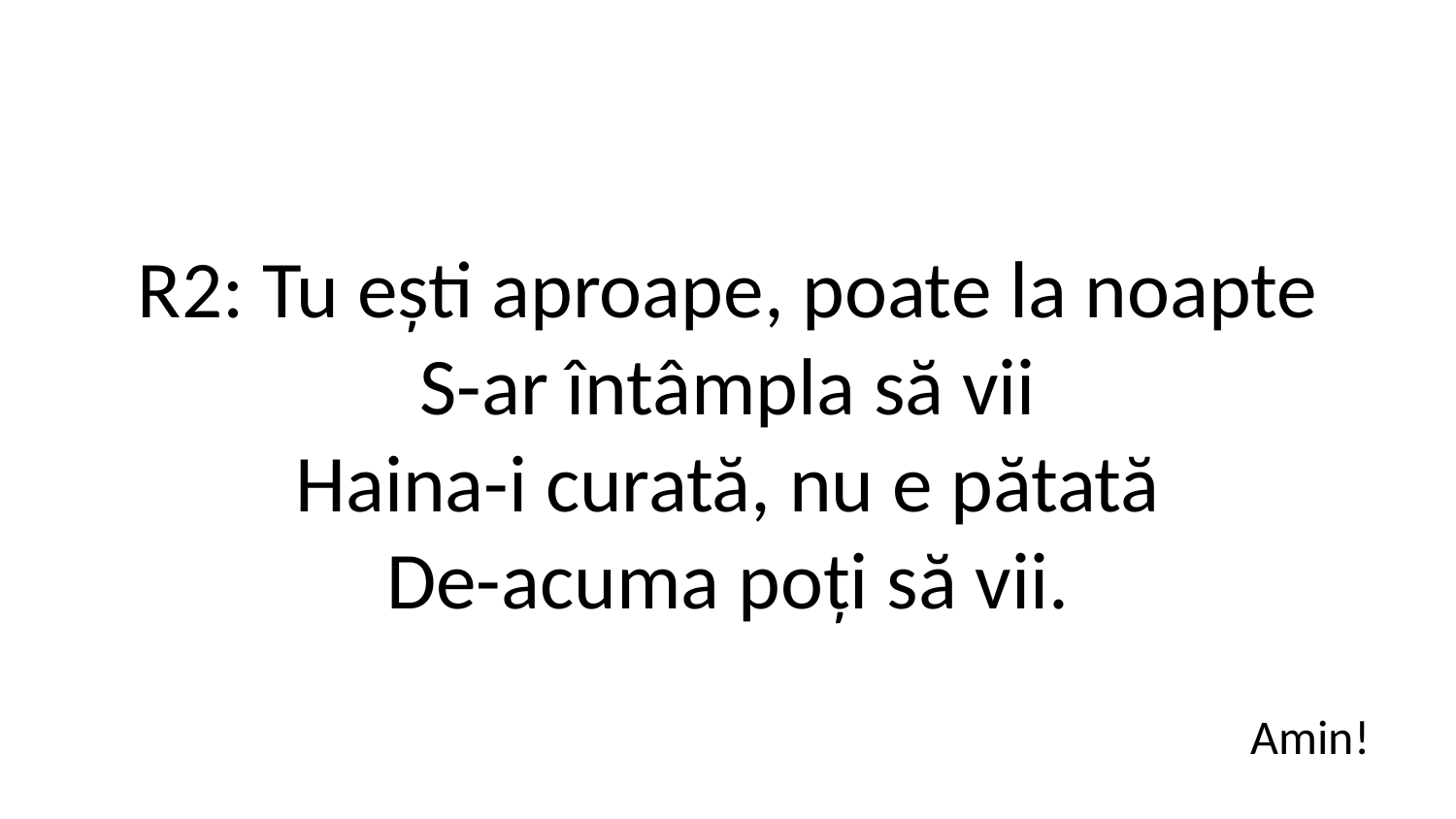

R2: Tu ești aproape, poate la noapte
S-ar întâmpla să vii
Haina-i curată, nu e pătată
De-acuma poți să vii.

Amin!